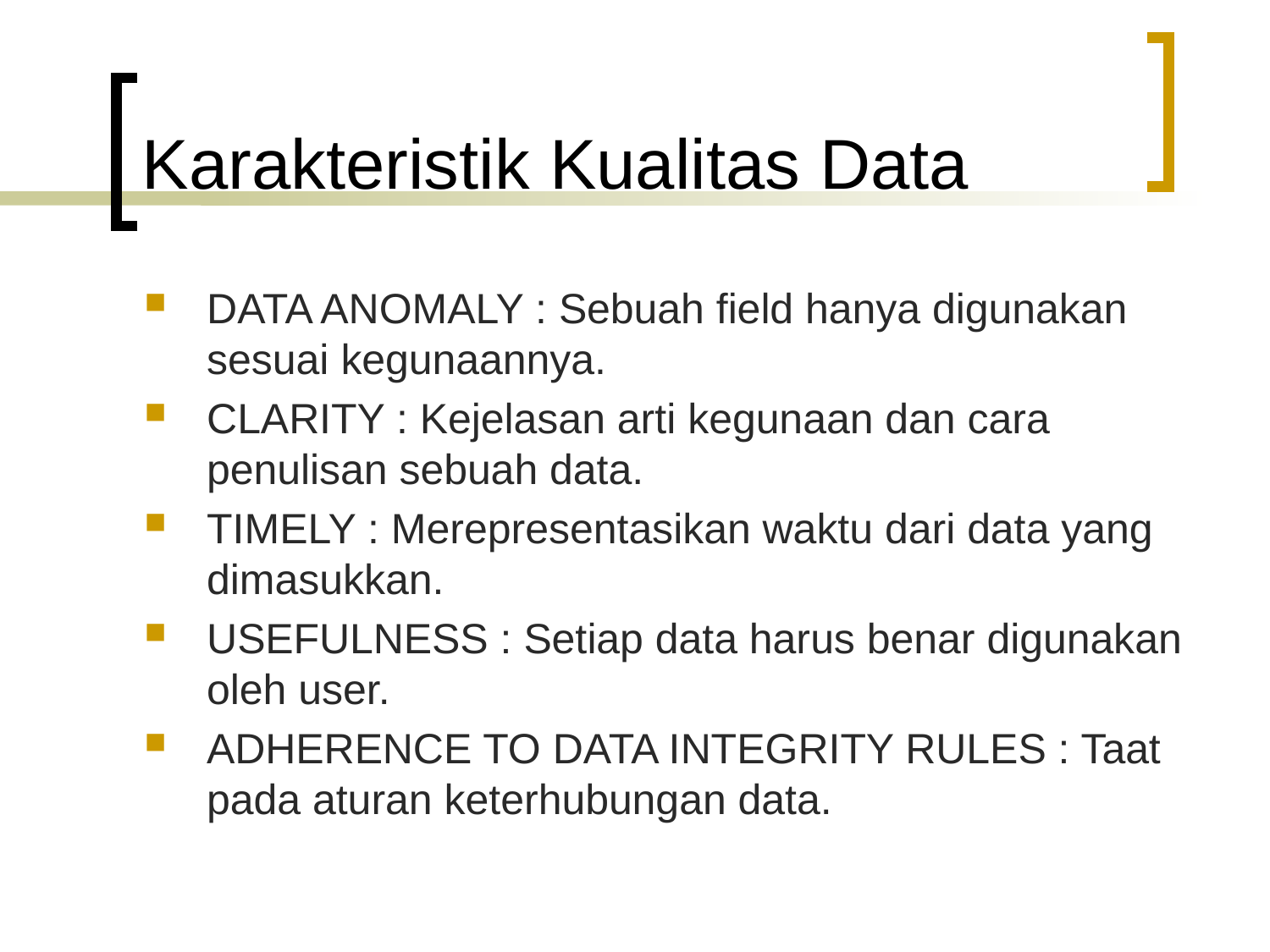

# Karakteristik Kualitas Data
DATA ANOMALY : Sebuah field hanya digunakan sesuai kegunaannya.
CLARITY : Kejelasan arti kegunaan dan cara penulisan sebuah data.
TIMELY : Merepresentasikan waktu dari data yang dimasukkan.
USEFULNESS : Setiap data harus benar digunakan oleh user.
ADHERENCE TO DATA INTEGRITY RULES : Taat pada aturan keterhubungan data.